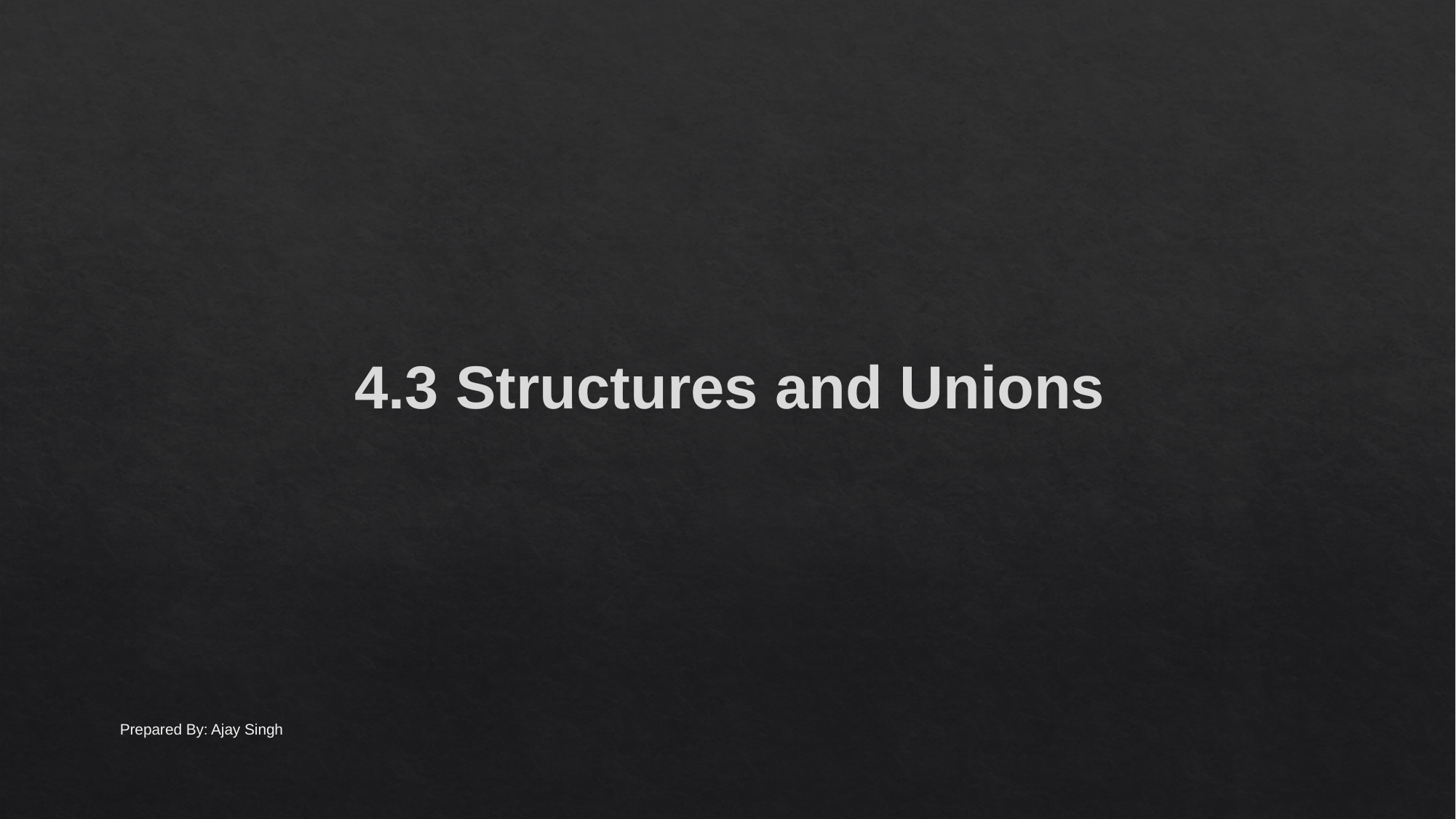

4.3 Structures and Unions
Prepared By: Ajay Singh